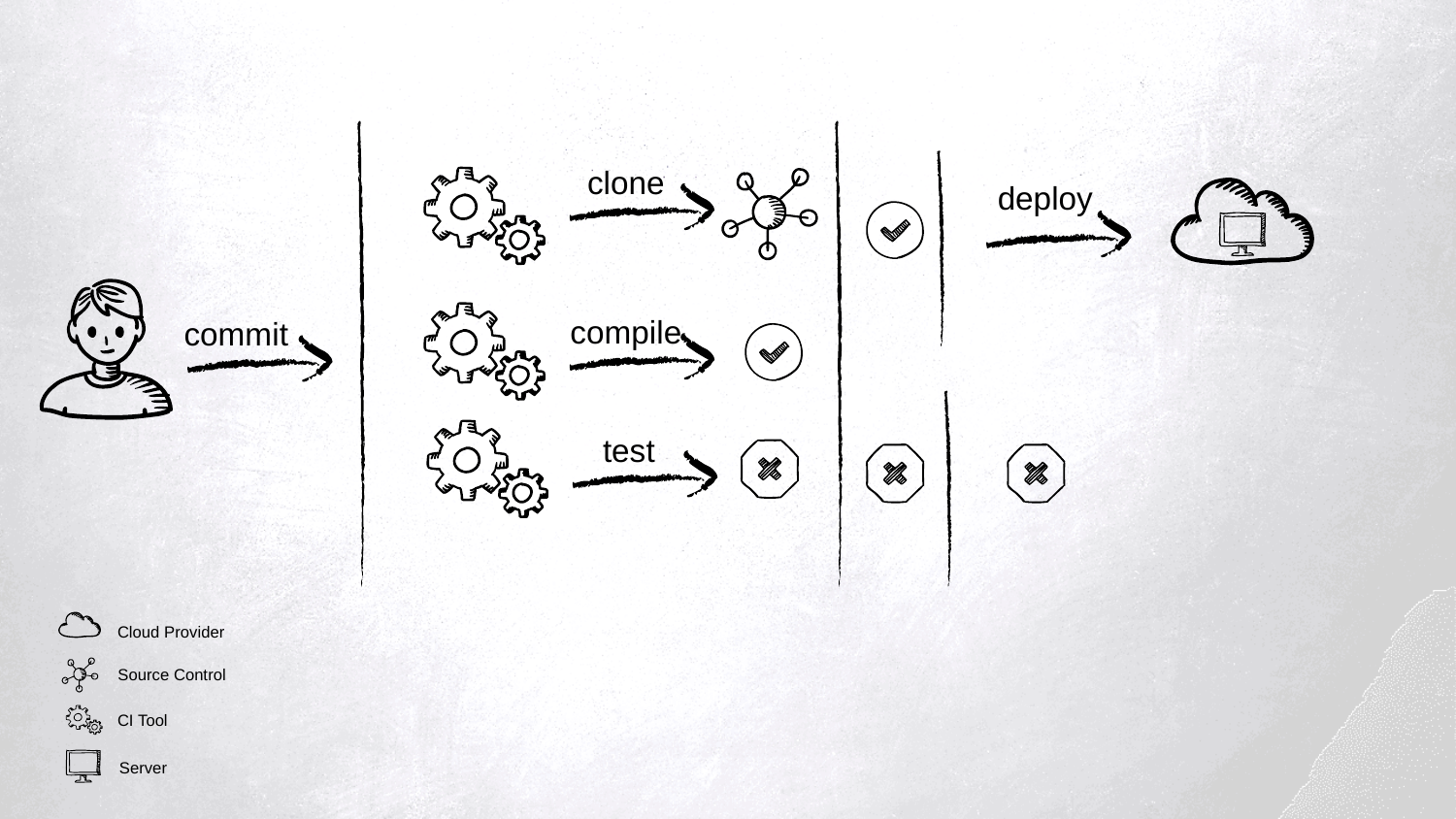

clone

deploy

compile
commit

test

Cloud Provider
Source Control

CI Tool

Server